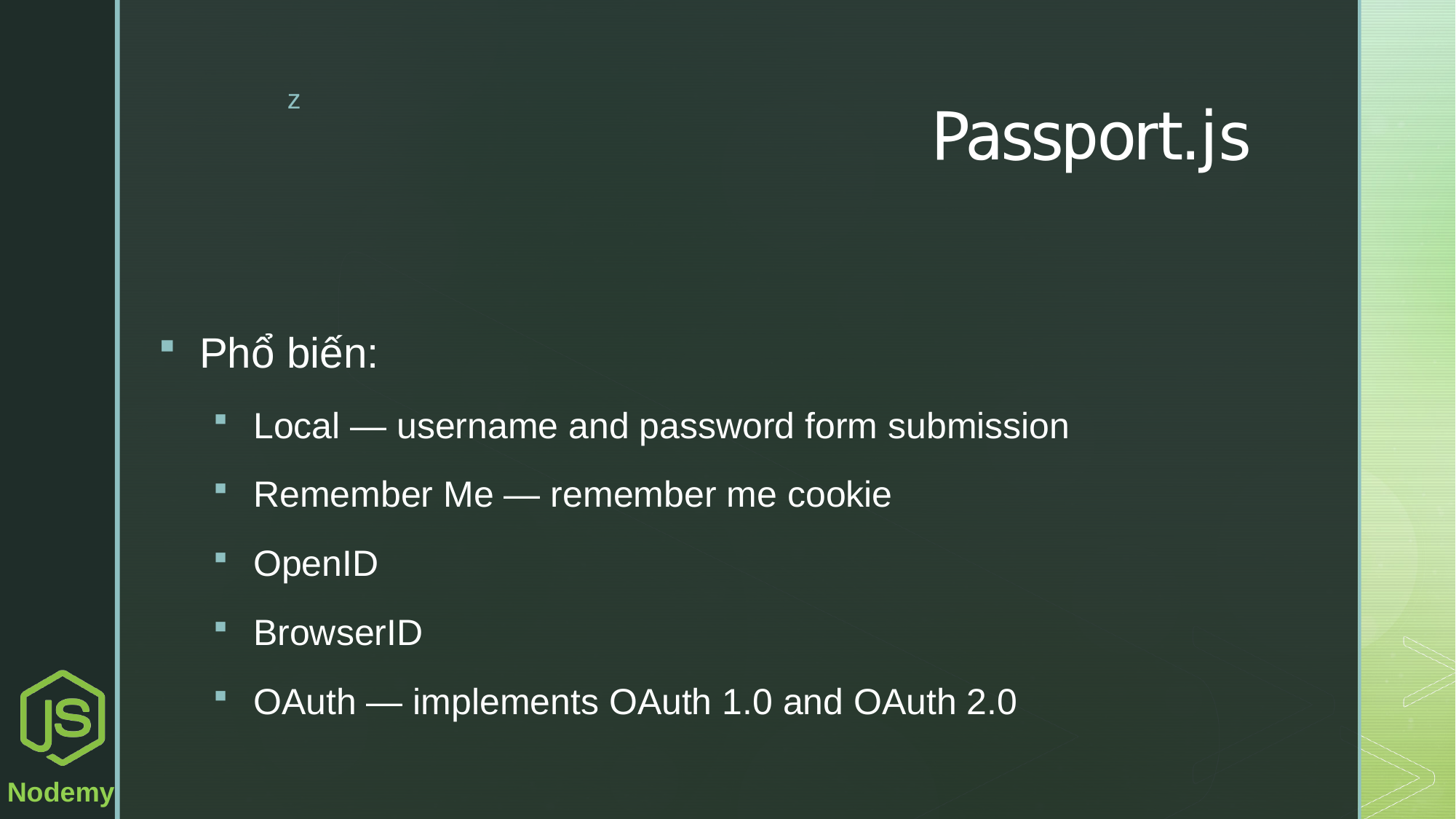

# Passport.js
Phổ biến:
Local — username and password form submission
Remember Me — remember me cookie
OpenID
BrowserID
OAuth — implements OAuth 1.0 and OAuth 2.0